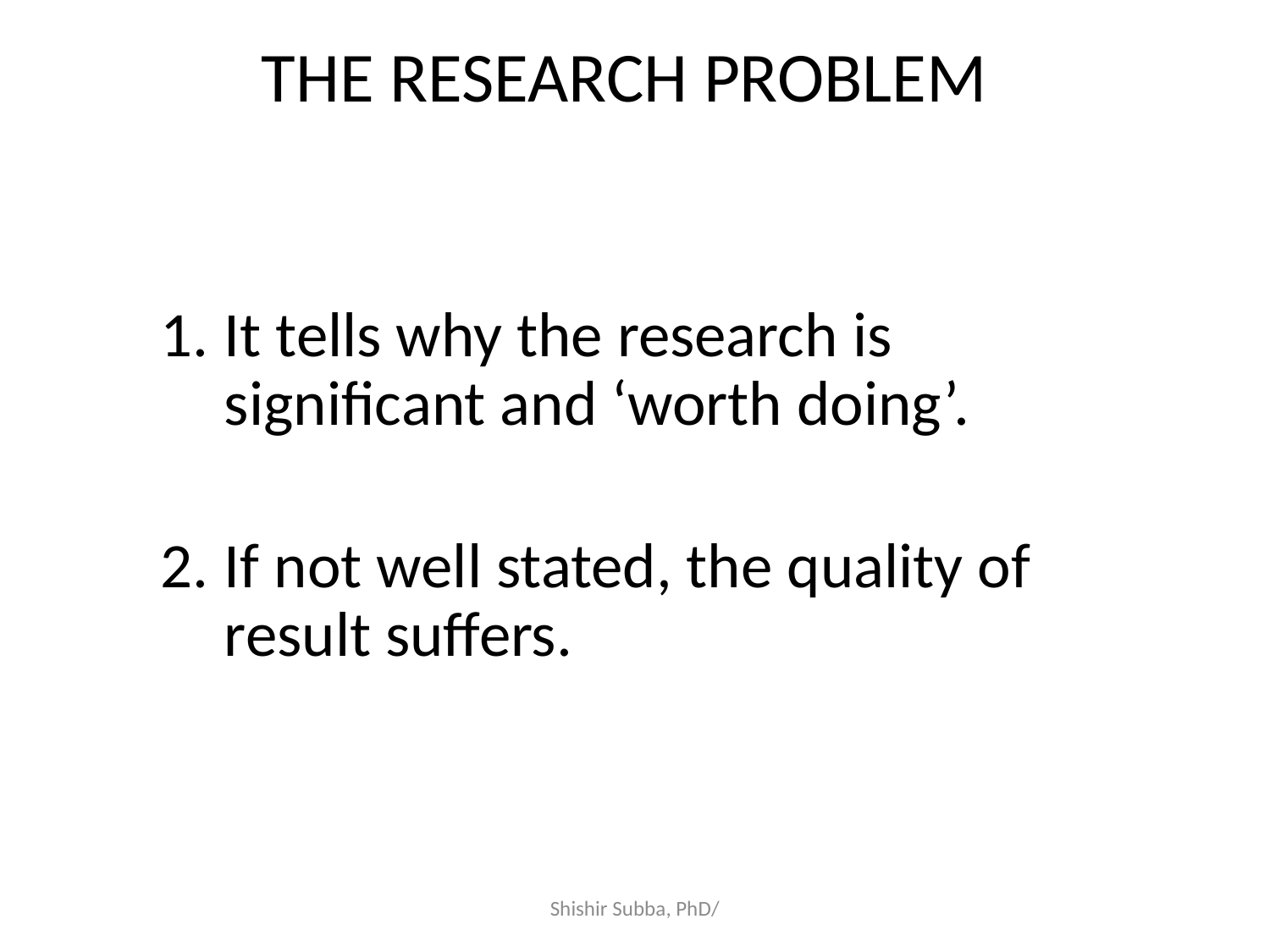

# THE RESEARCH PROBLEM

It tells why the research is significant and ‘worth doing’.

If not well stated, the quality of result suffers.
Shishir Subba, PhD/